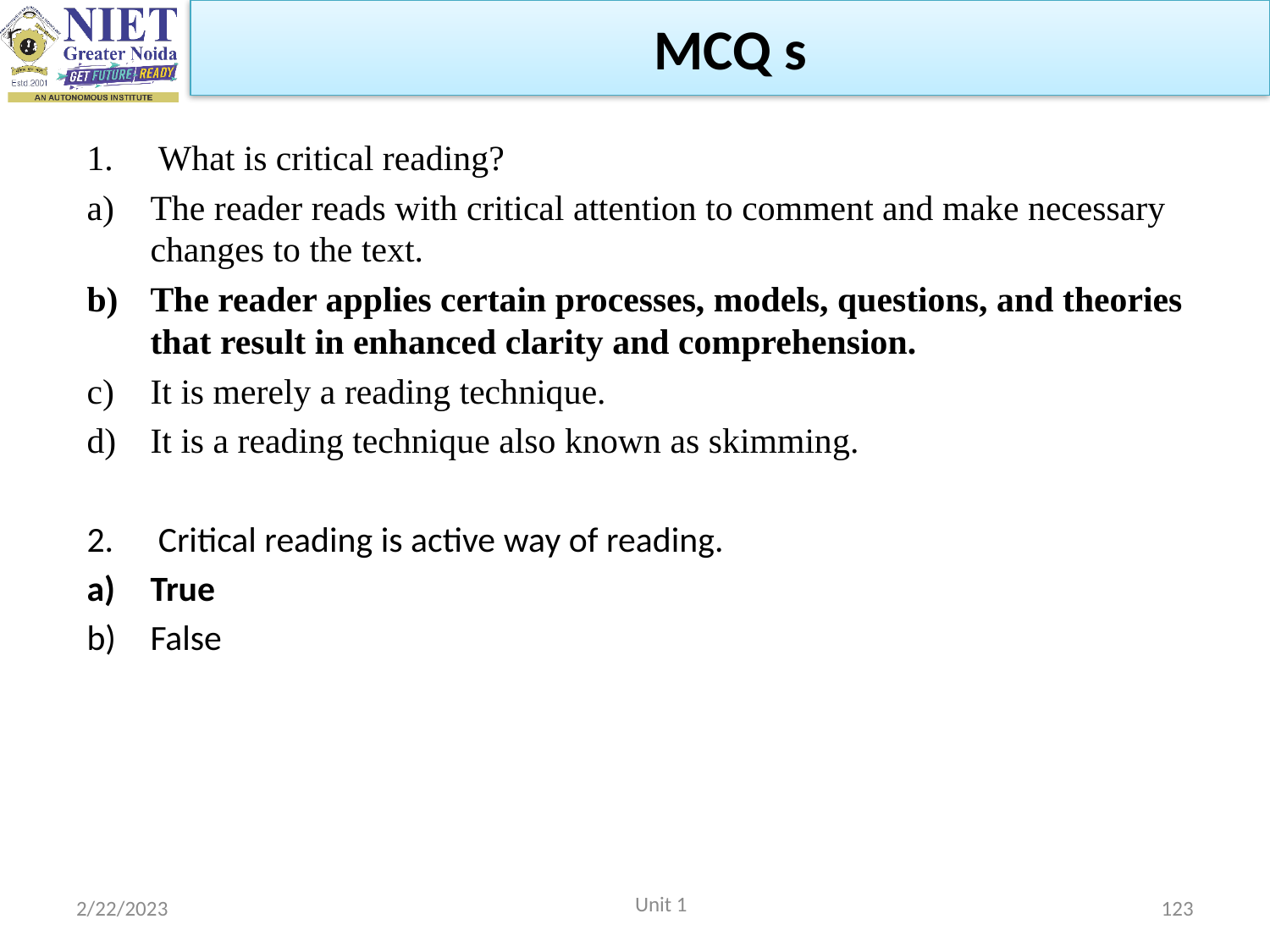

MCQ s
What is critical reading?
The reader reads with critical attention to comment and make necessary changes to the text.
The reader applies certain processes, models, questions, and theories that result in enhanced clarity and comprehension.
It is merely a reading technique.
It is a reading technique also known as skimming.

Critical reading is active way of reading.
True
False

Unit 1
2/22/2023
123